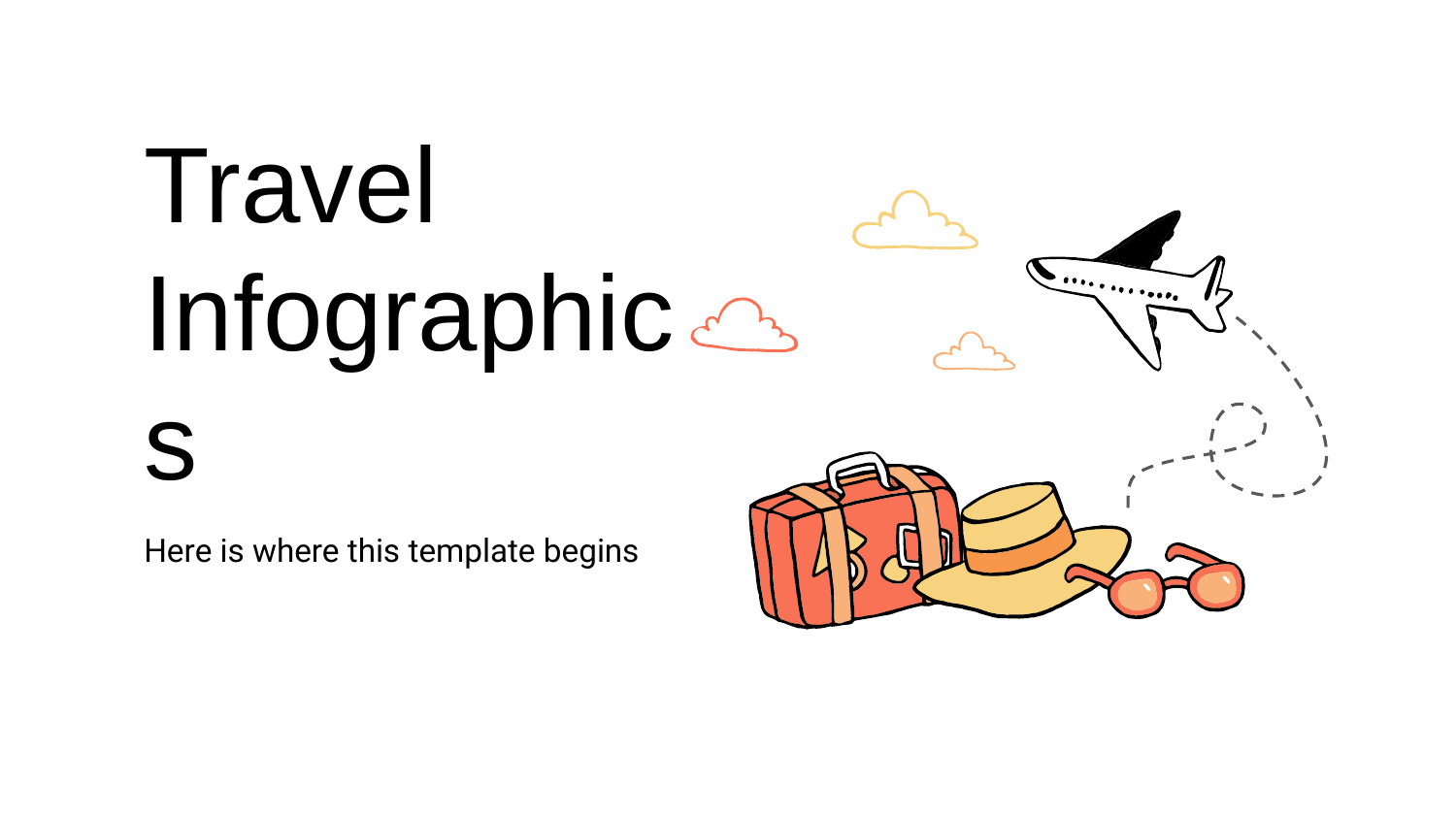

# Travel Infographics

Here is where this template begins